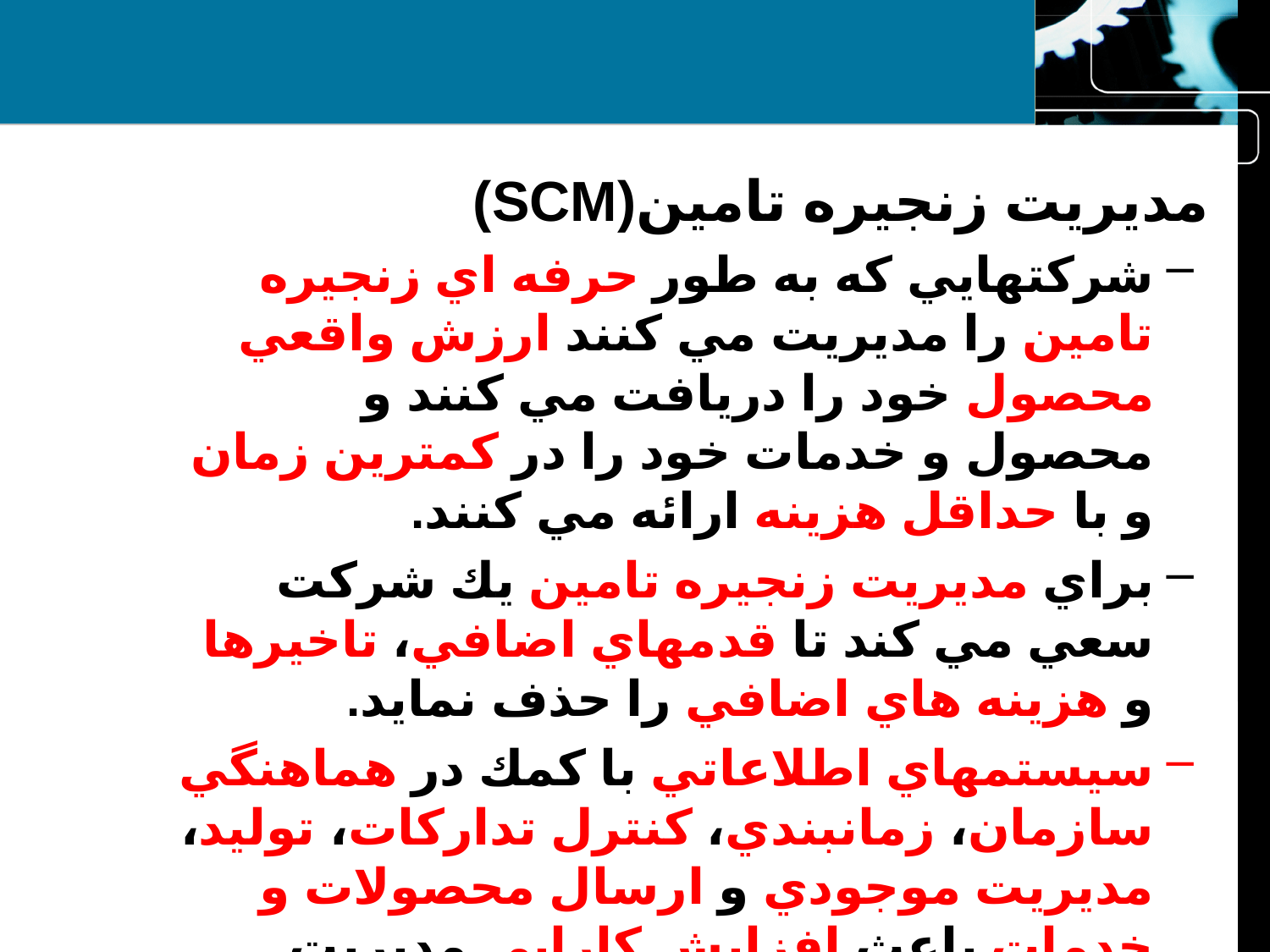

#
مديريت زنجيره تامين(SCM)
شركتهايي كه به طور حرفه اي زنجيره تامين را مديريت مي كنند ارزش واقعي محصول خود را دريافت مي كنند و محصول و خدمات خود را در كمترين زمان و با حداقل هزينه ارائه مي كنند.
براي مديريت زنجيره تامين يك شركت سعي مي كند تا قدمهاي اضافي، تاخيرها و هزينه هاي اضافي را حذف نمايد.
سيستمهاي اطلاعاتي با كمك در هماهنگي سازمان، زمانبندي، كنترل تداركات، توليد، مديريت موجودي و ارسال محصولات و خدمات باعث افزايش كارايي مديريت زنجيره تامين مي گردد.